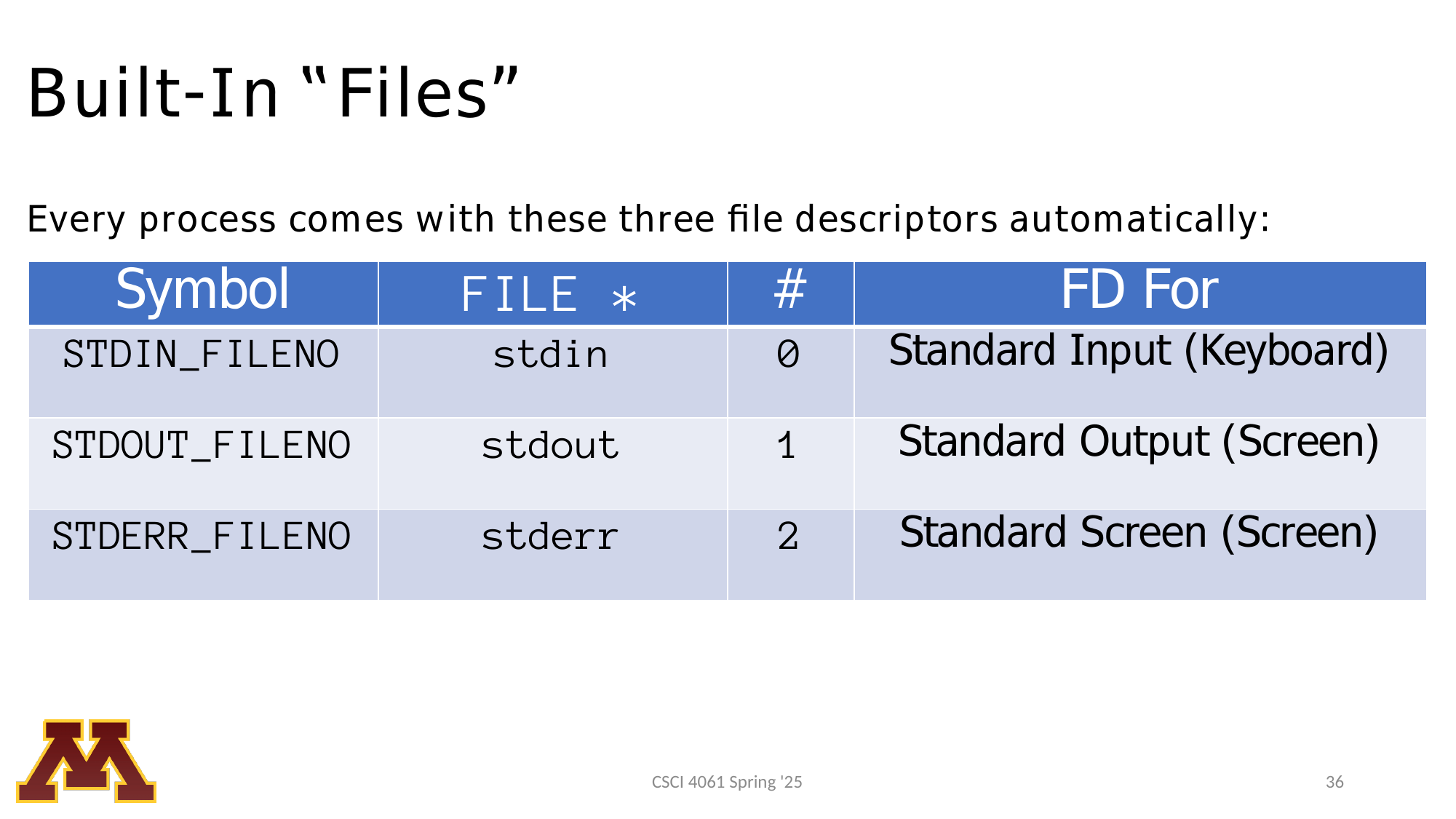

# Built-In “Files”
Every process comes with these three file descriptors automatically:
| Symbol | FILE \* | # | FD For |
| --- | --- | --- | --- |
| STDIN\_FILENO | stdin | 0 | Standard Input (Keyboard) |
| STDOUT\_FILENO | stdout | 1 | Standard Output (Screen) |
| STDERR\_FILENO | stderr | 2 | Standard Screen (Screen) |
CSCI 4061 Spring '25
36